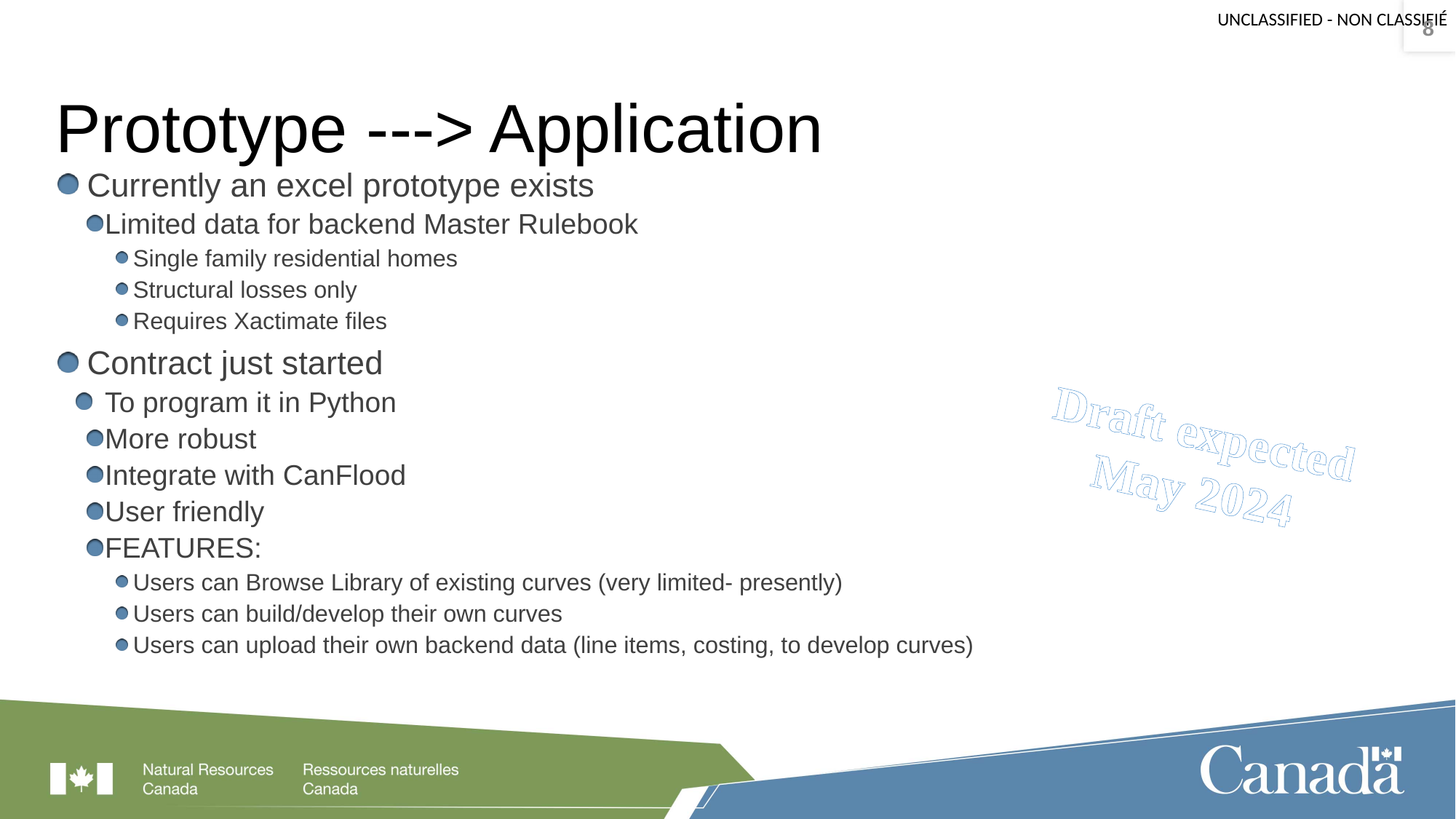

8
# Prototype ---> Application
Currently an excel prototype exists
Limited data for backend Master Rulebook
Single family residential homes
Structural losses only
Requires Xactimate files
Contract just started
To program it in Python
More robust
Integrate with CanFlood
User friendly
FEATURES:
Users can Browse Library of existing curves (very limited- presently)
Users can build/develop their own curves
Users can upload their own backend data (line items, costing, to develop curves)
Draft expected May 2024